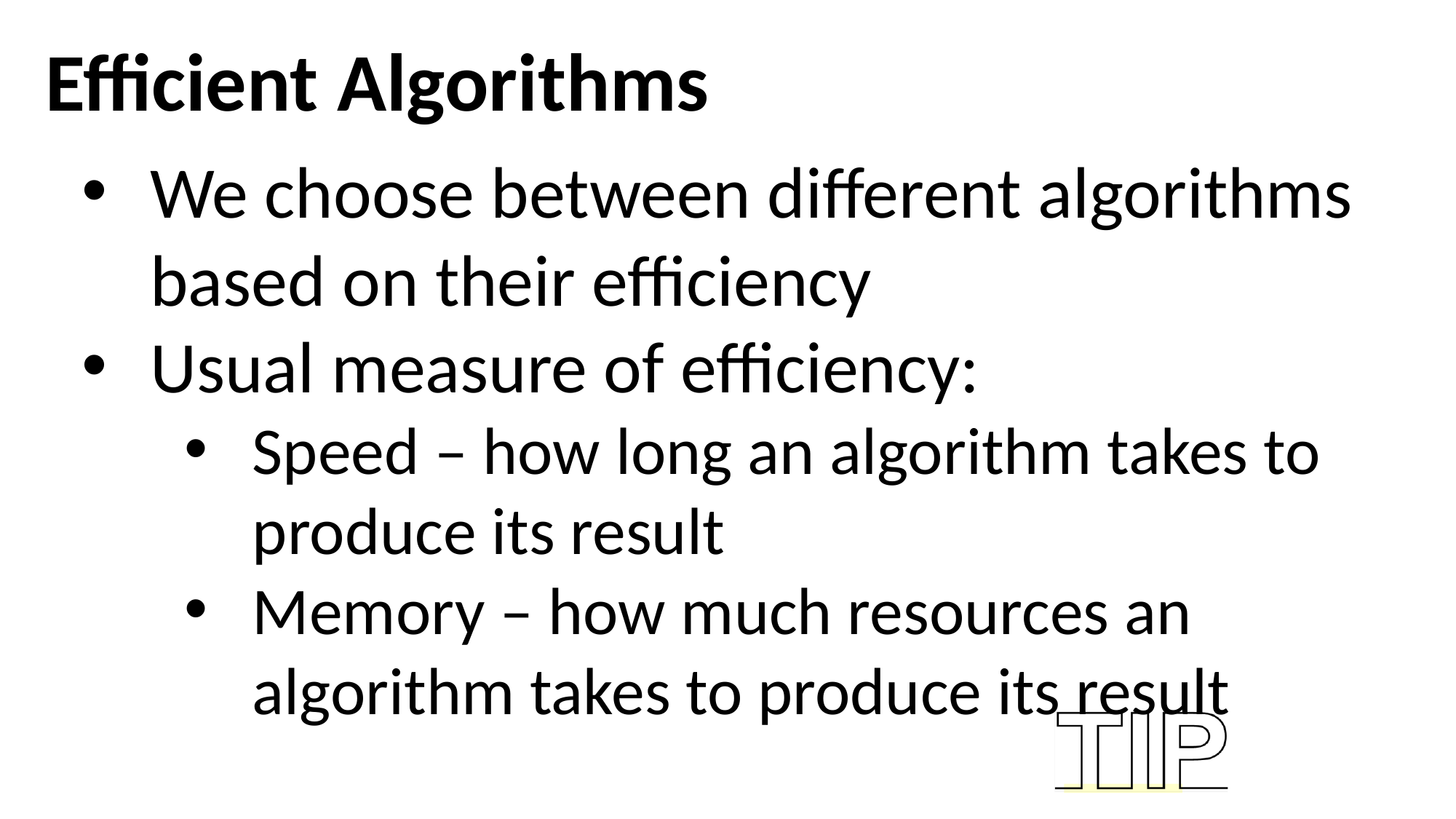

Efficient Algorithms
We choose between different algorithms based on their efficiency
Usual measure of efficiency:
Speed – how long an algorithm takes to produce its result
Memory – how much resources an algorithm takes to produce its result